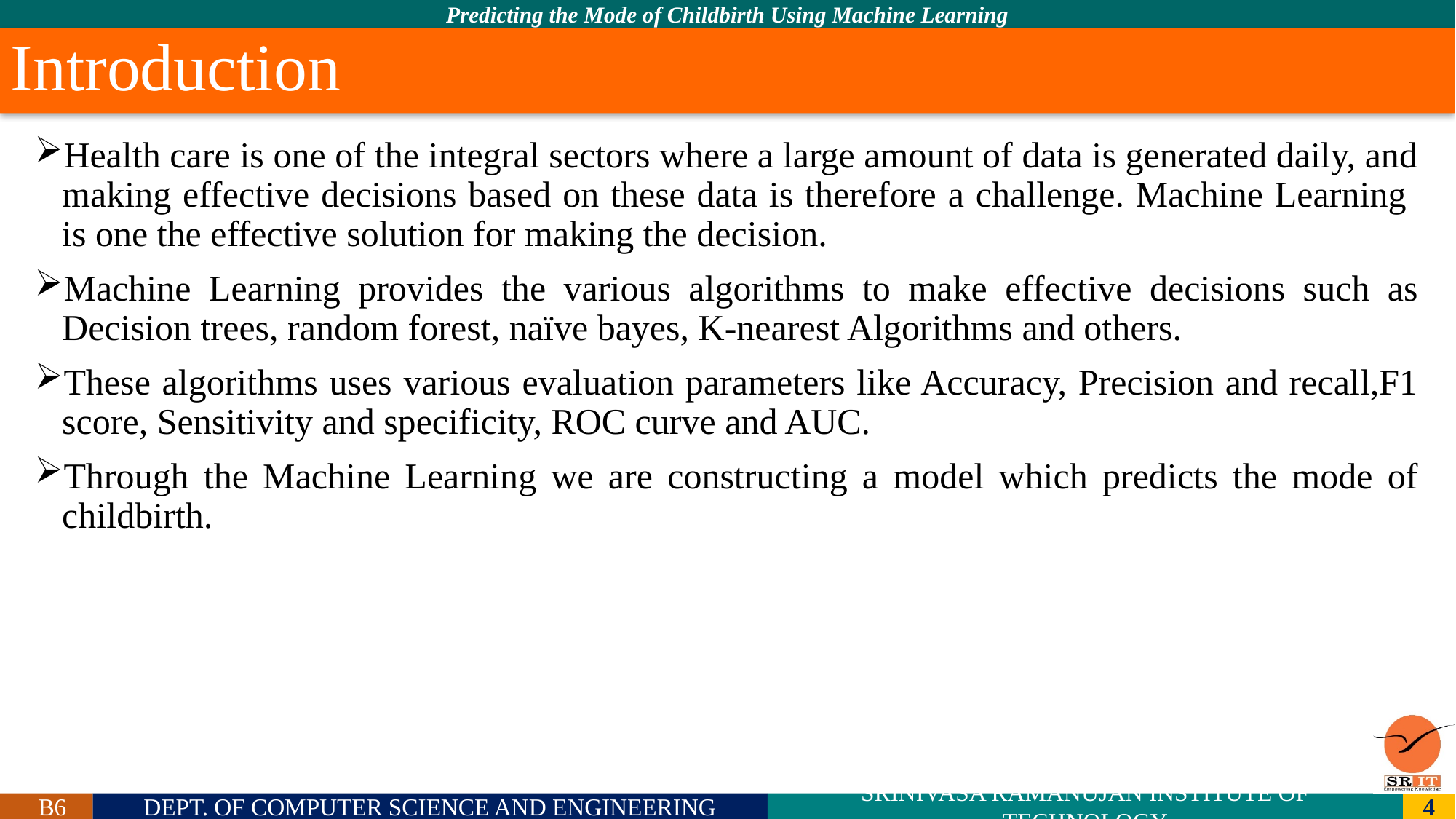

# Introduction
Health care is one of the integral sectors where a large amount of data is generated daily, and making effective decisions based on these data is therefore a challenge. Machine Learning  is one the effective solution for making the decision.
Machine Learning provides the various algorithms to make effective decisions such as Decision trees, random forest, naïve bayes, K-nearest Algorithms and others.
These algorithms uses various evaluation parameters like Accuracy, Precision and recall,F1 score, Sensitivity and specificity, ROC curve and AUC.
Through the Machine Learning we are constructing a model which predicts the mode of childbirth.